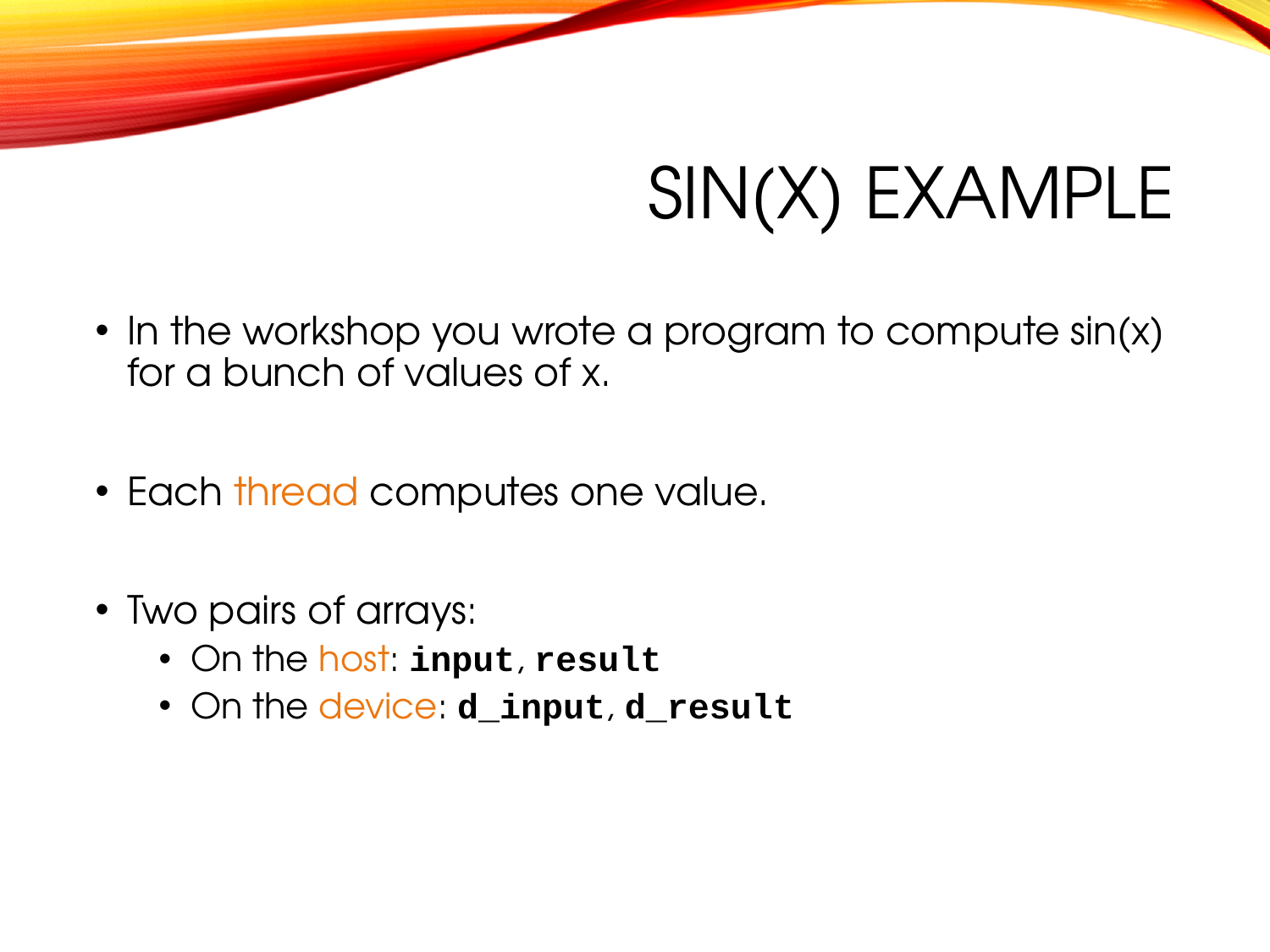

# Sin(x) example
In the workshop you wrote a program to compute sin(x) for a bunch of values of x.

Each thread computes one value.

Two pairs of arrays:
On the host: input, result
On the device: d_input, d_result